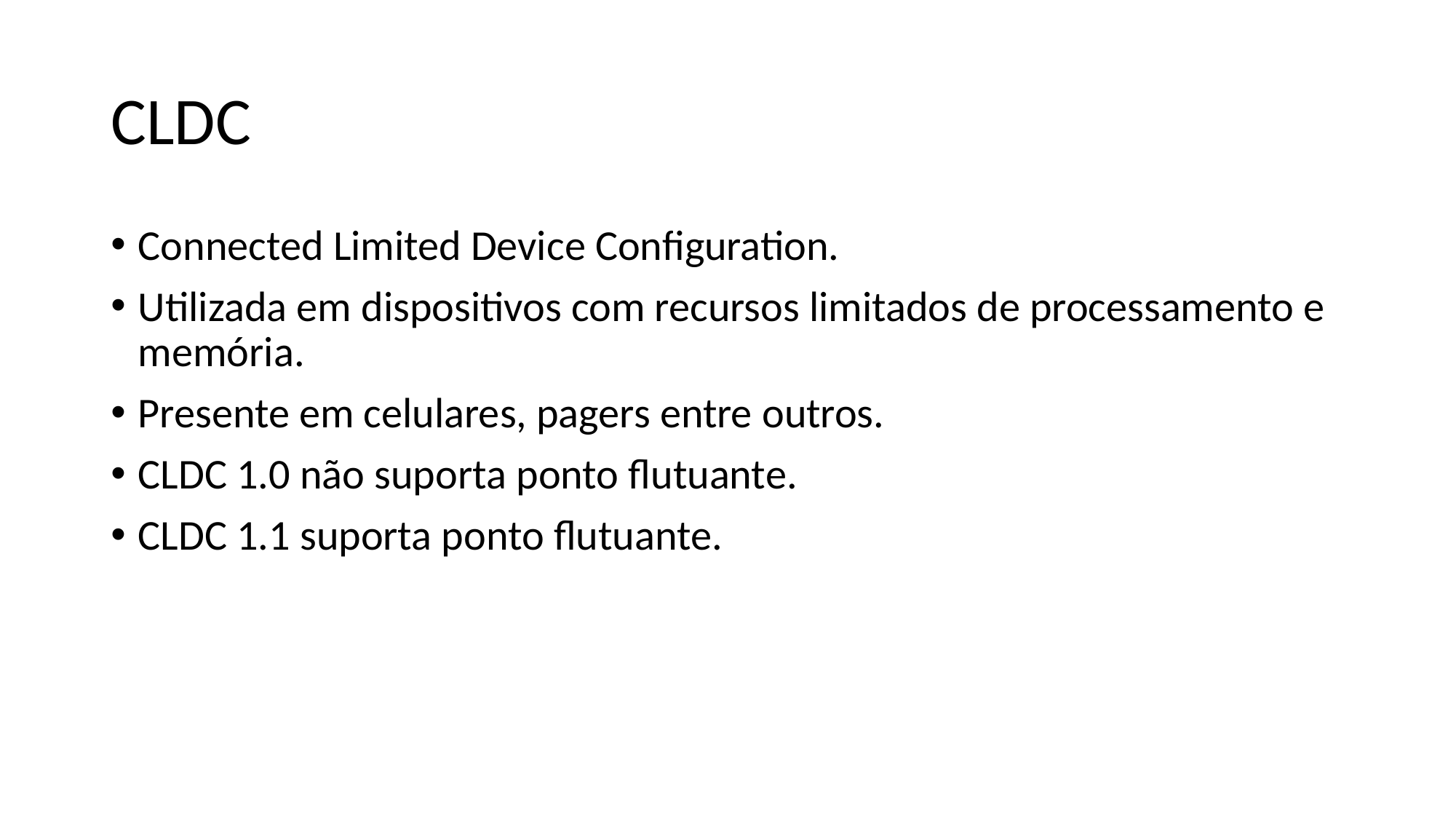

# CLDC
Connected Limited Device Configuration.
Utilizada em dispositivos com recursos limitados de processamento e memória.
Presente em celulares, pagers entre outros.
CLDC 1.0 não suporta ponto flutuante.
CLDC 1.1 suporta ponto flutuante.